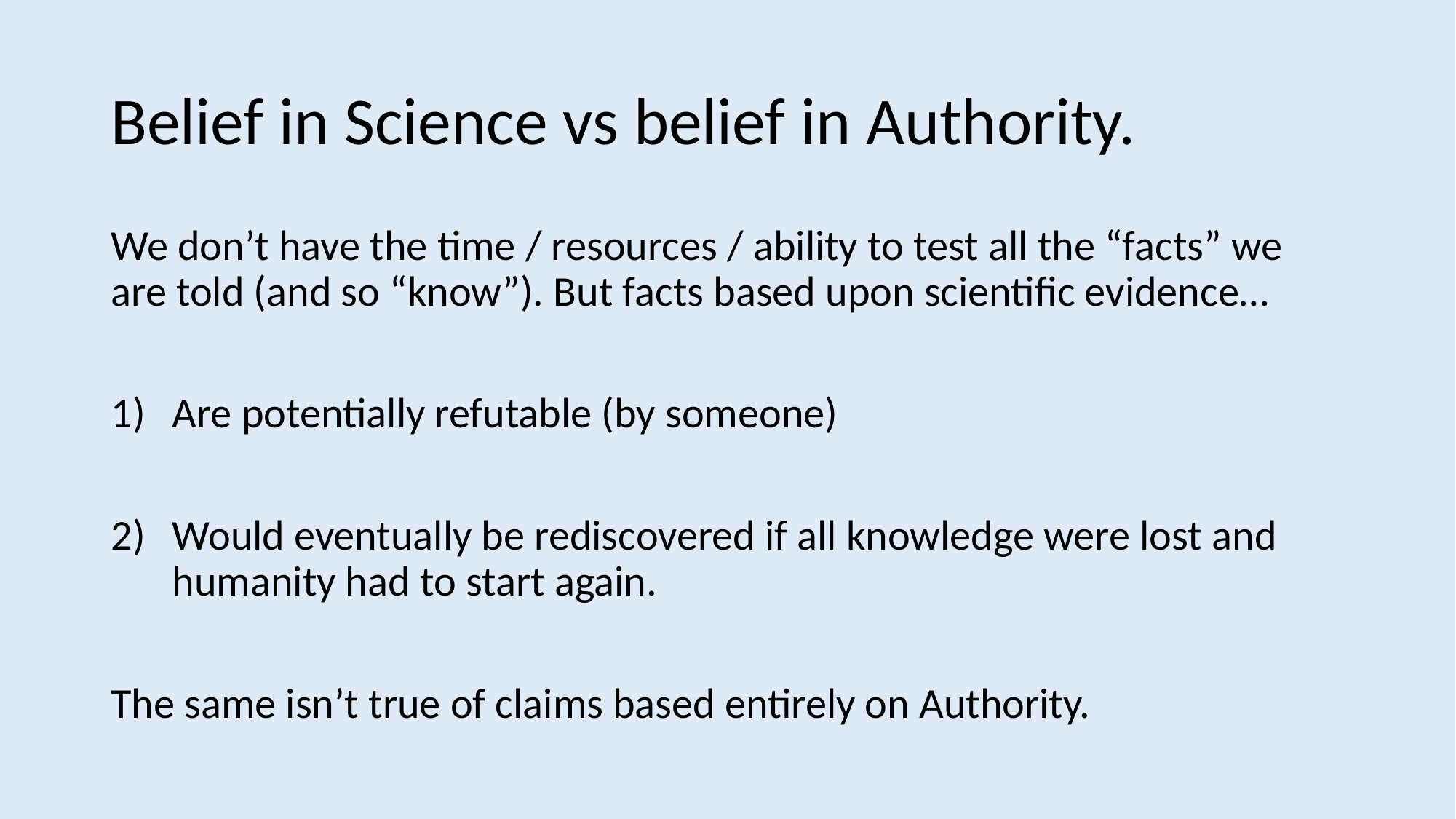

# Belief in Science vs belief in Authority.
We don’t have the time / resources / ability to test all the “facts” we are told (and so “know”). But facts based upon scientific evidence…

Are potentially refutable (by someone)

Would eventually be rediscovered if all knowledge were lost and humanity had to start again.

The same isn’t true of claims based entirely on Authority.